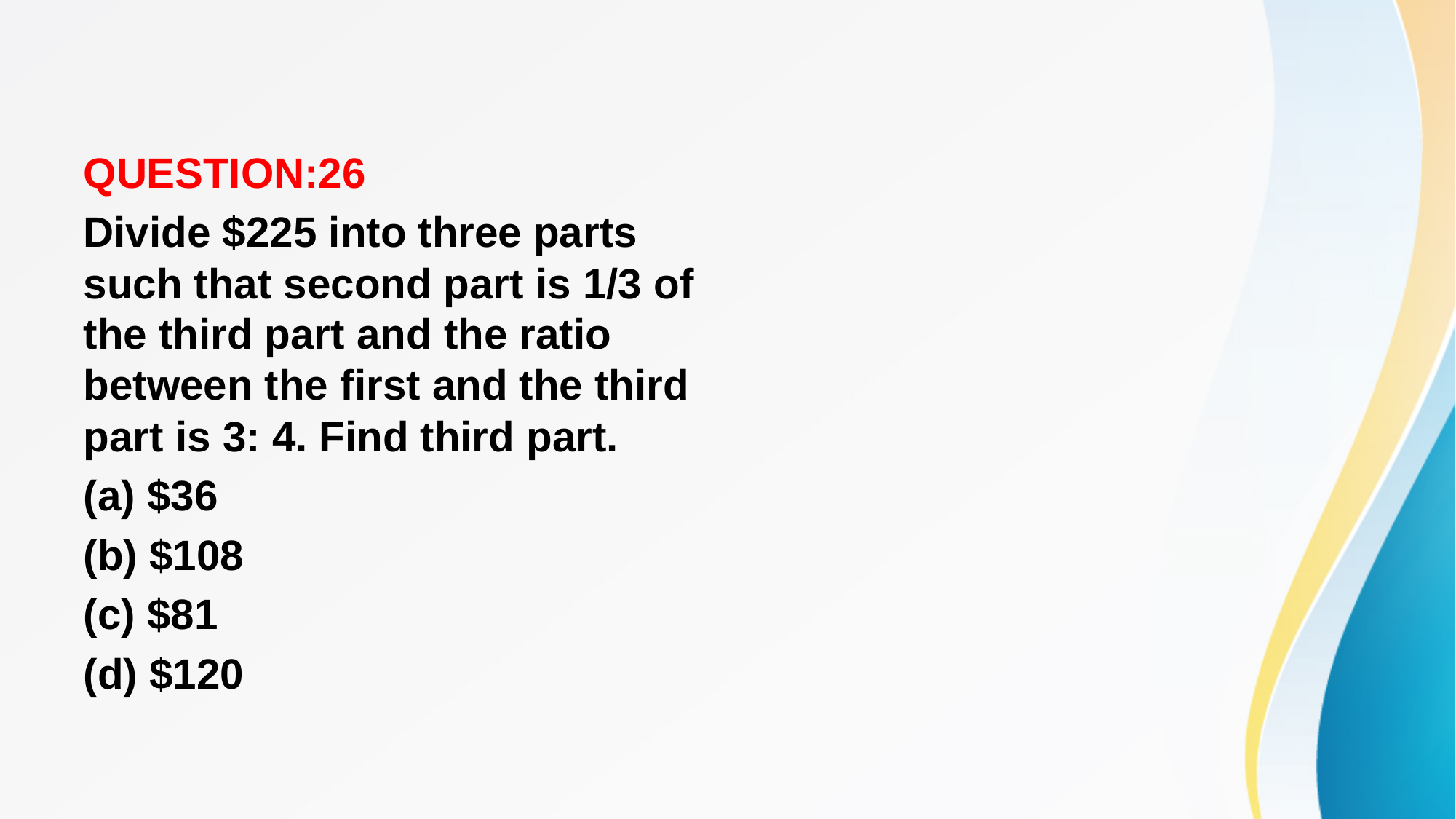

#
QUESTION:26
Divide $225 into three parts such that second part is 1/3 of the third part and the ratio between the first and the third part is 3: 4. Find third part.
(a) $36
(b) $108
(c) $81
(d) $120